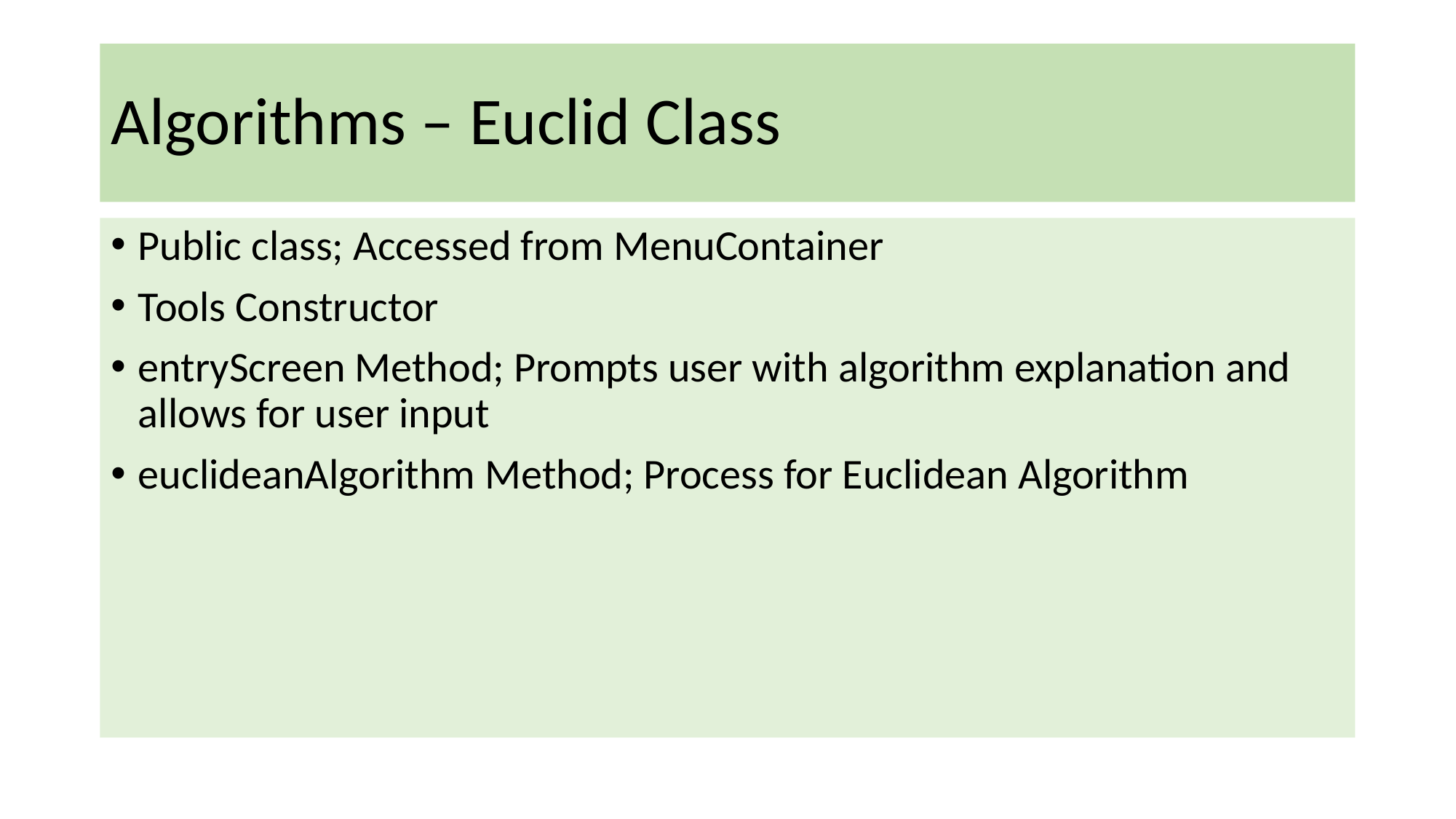

# Algorithms – Euclid Class
Public class; Accessed from MenuContainer
Tools Constructor
entryScreen Method; Prompts user with algorithm explanation and allows for user input
euclideanAlgorithm Method; Process for Euclidean Algorithm